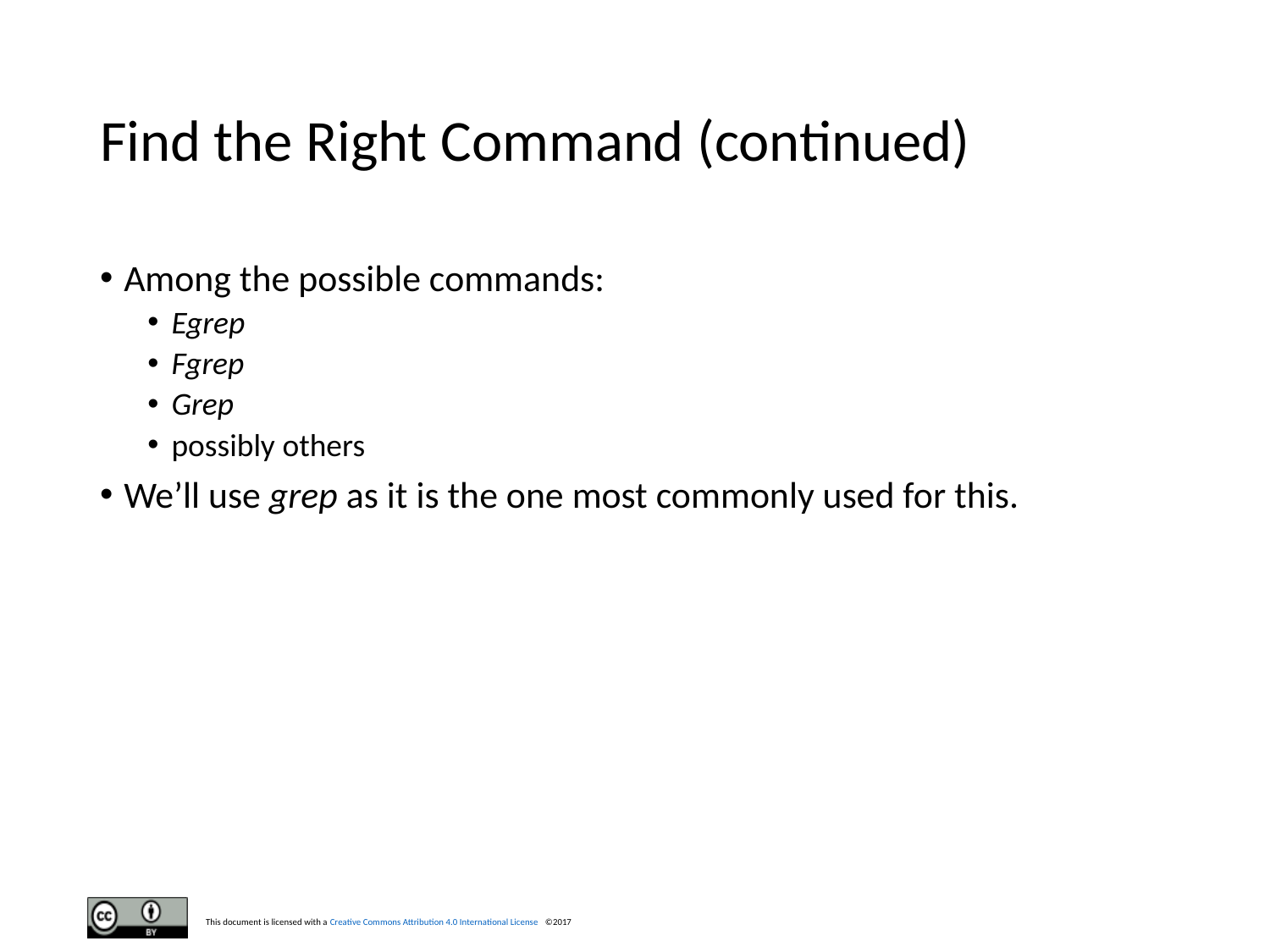

# Find the Right Command (continued)
Among the possible commands:
Egrep
Fgrep
Grep
possibly others
We’ll use grep as it is the one most commonly used for this.